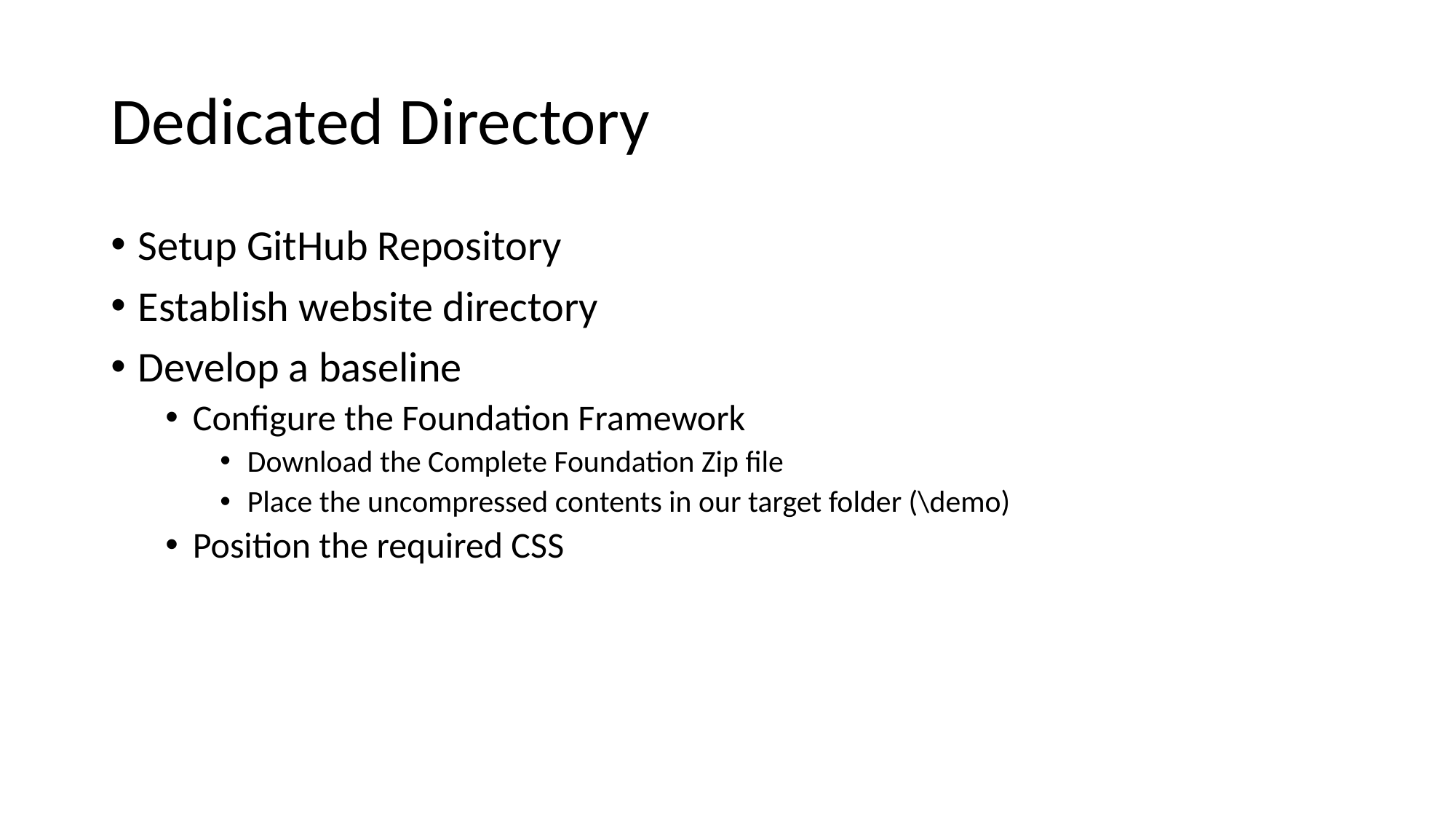

# Dedicated Directory
Setup GitHub Repository
Establish website directory
Develop a baseline
Configure the Foundation Framework
Download the Complete Foundation Zip file
Place the uncompressed contents in our target folder (\demo)
Position the required CSS